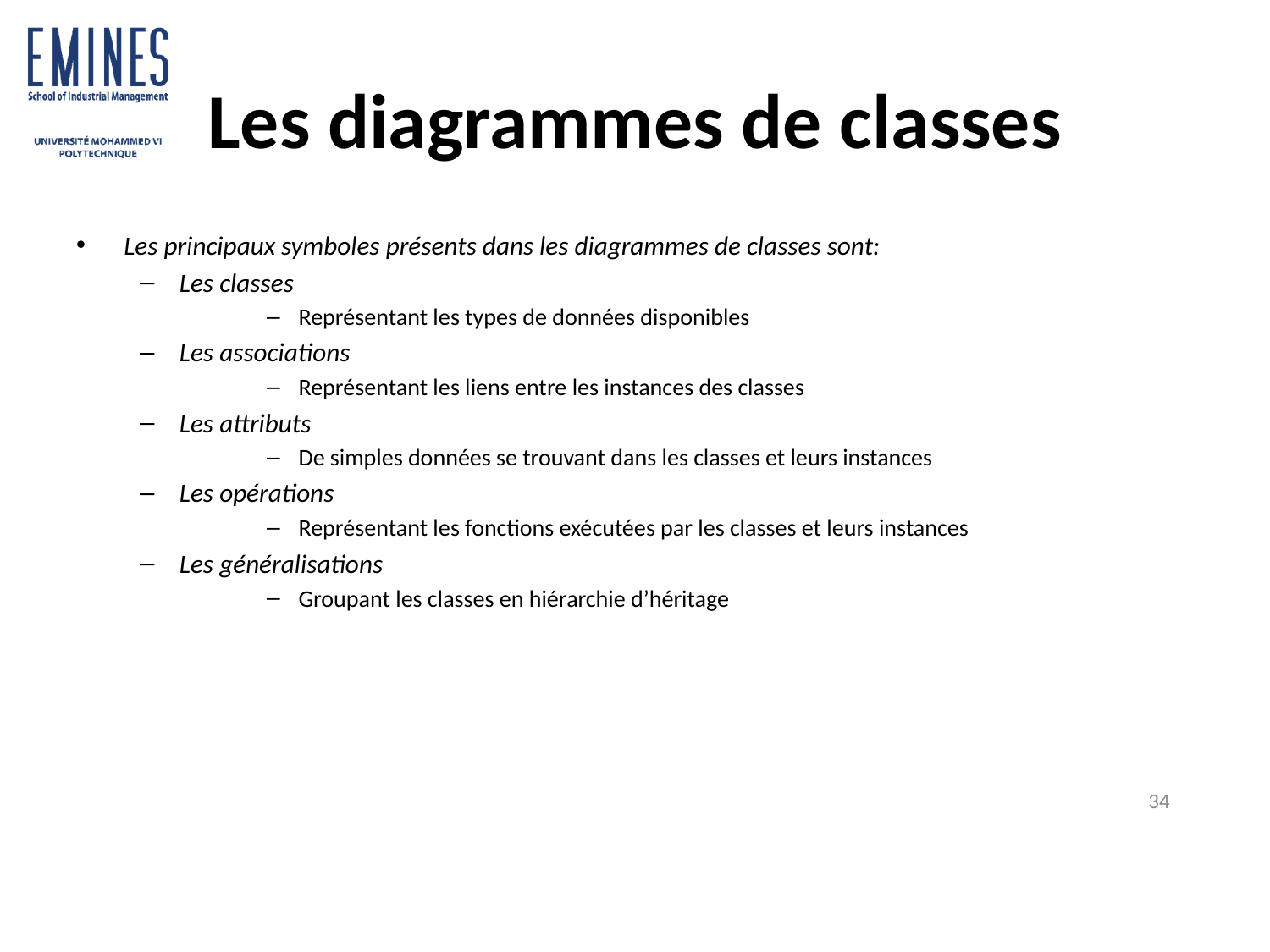

# Les diagrammes de classes
Les principaux symboles présents dans les diagrammes de classes sont:
Les classes
Représentant les types de données disponibles
Les associations
Représentant les liens entre les instances des classes
Les attributs
De simples données se trouvant dans les classes et leurs instances
Les opérations
Représentant les fonctions exécutées par les classes et leurs instances
Les généralisations
Groupant les classes en hiérarchie d’héritage
34